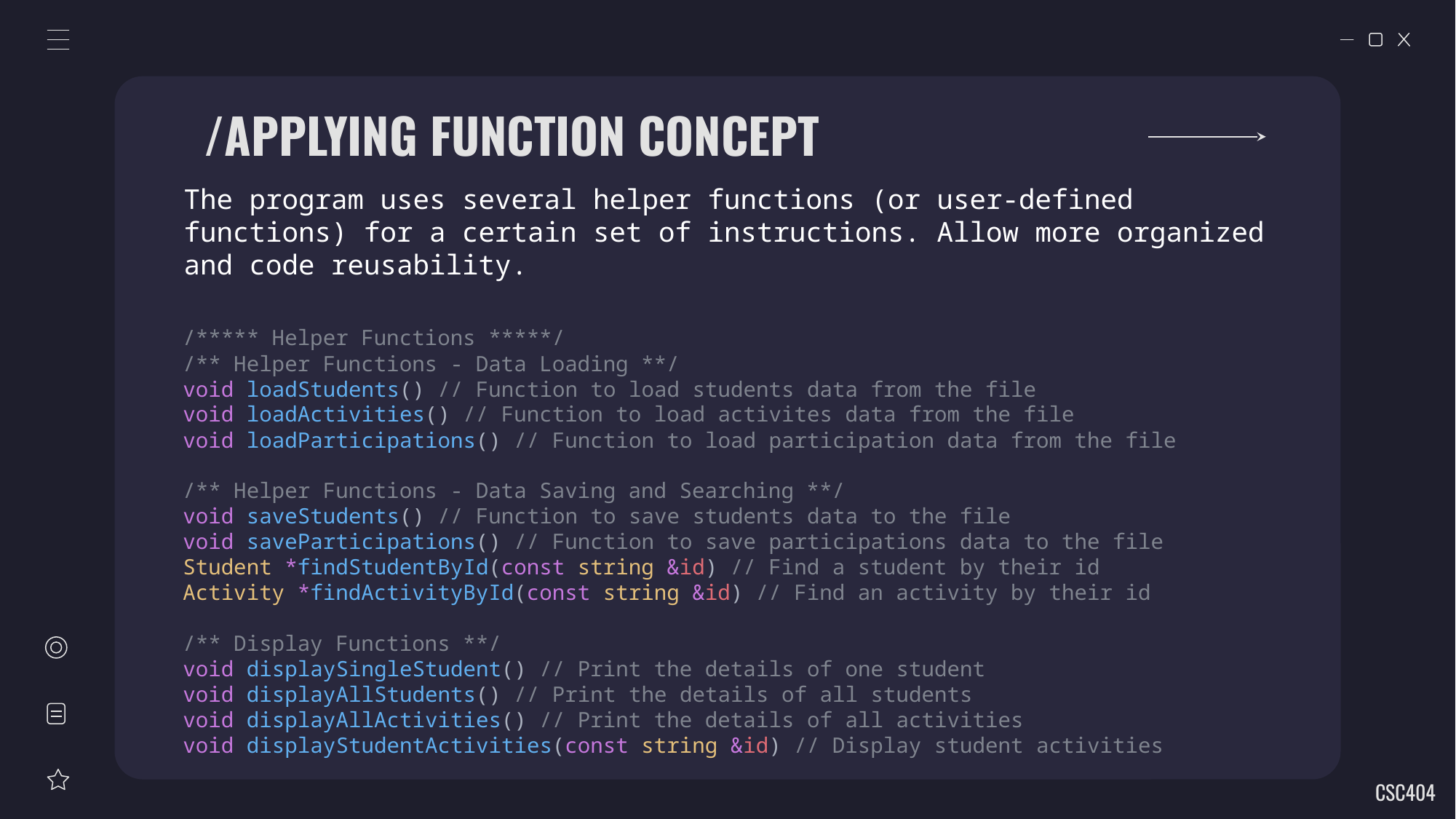

# /APPLYING FUNCTION CONCEPT
The program uses several helper functions (or user-defined functions) for a certain set of instructions. Allow more organized and code reusability.
/***** Helper Functions *****/
/** Helper Functions - Data Loading **/
void loadStudents() // Function to load students data from the file
void loadActivities() // Function to load activites data from the file
void loadParticipations() // Function to load participation data from the file

/** Helper Functions - Data Saving and Searching **/
void saveStudents() // Function to save students data to the file
void saveParticipations() // Function to save participations data to the file
Student *findStudentById(const string &id) // Find a student by their id
Activity *findActivityById(const string &id) // Find an activity by their id

/** Display Functions **/
void displaySingleStudent() // Print the details of one student
void displayAllStudents() // Print the details of all students
void displayAllActivities() // Print the details of all activities
void displayStudentActivities(const string &id) // Display student activities

CSC404